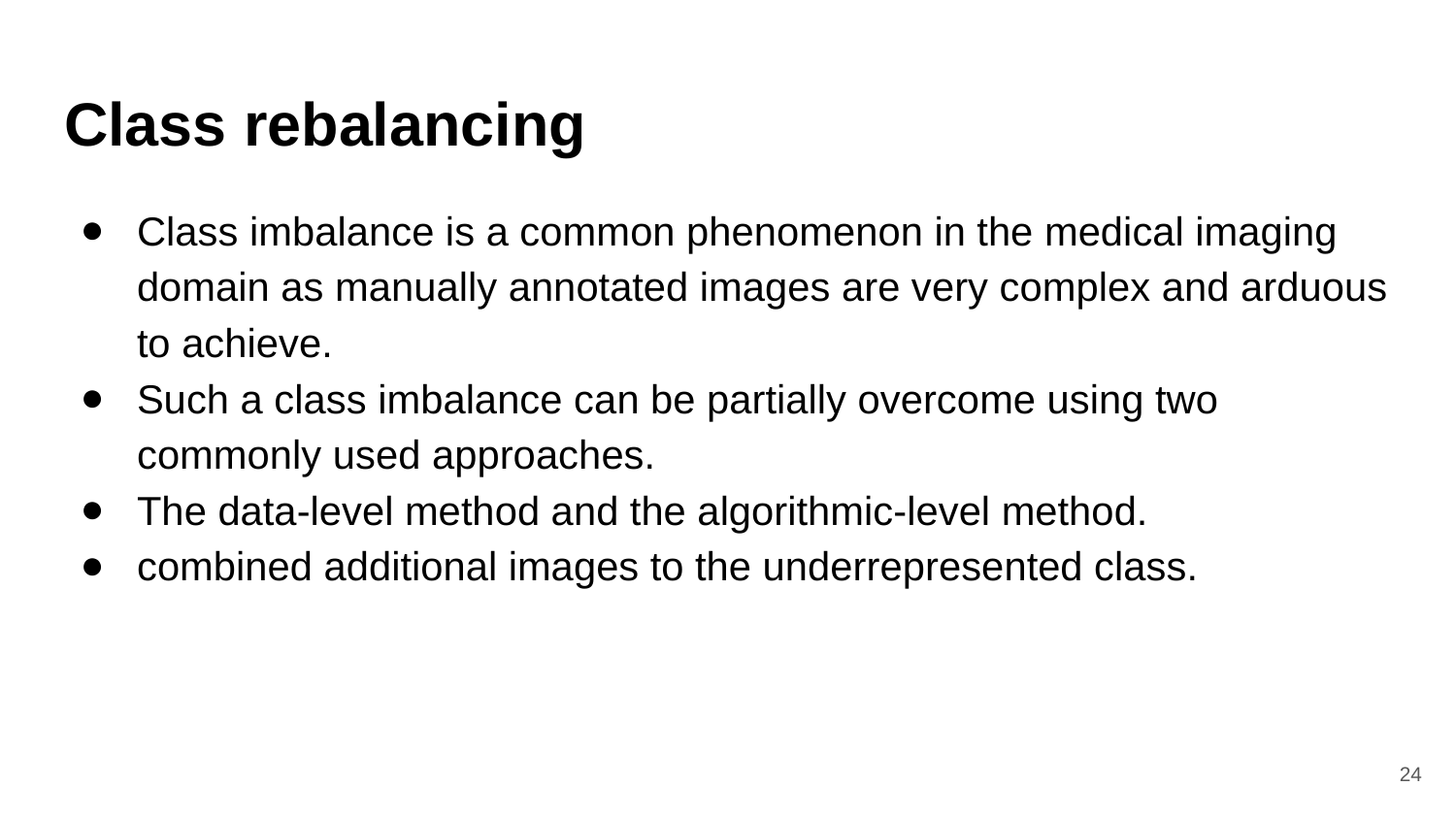

# Class rebalancing
Class imbalance is a common phenomenon in the medical imaging domain as manually annotated images are very complex and arduous to achieve.
Such a class imbalance can be partially overcome using two commonly used approaches.
The data-level method and the algorithmic-level method.
combined additional images to the underrepresented class.
24